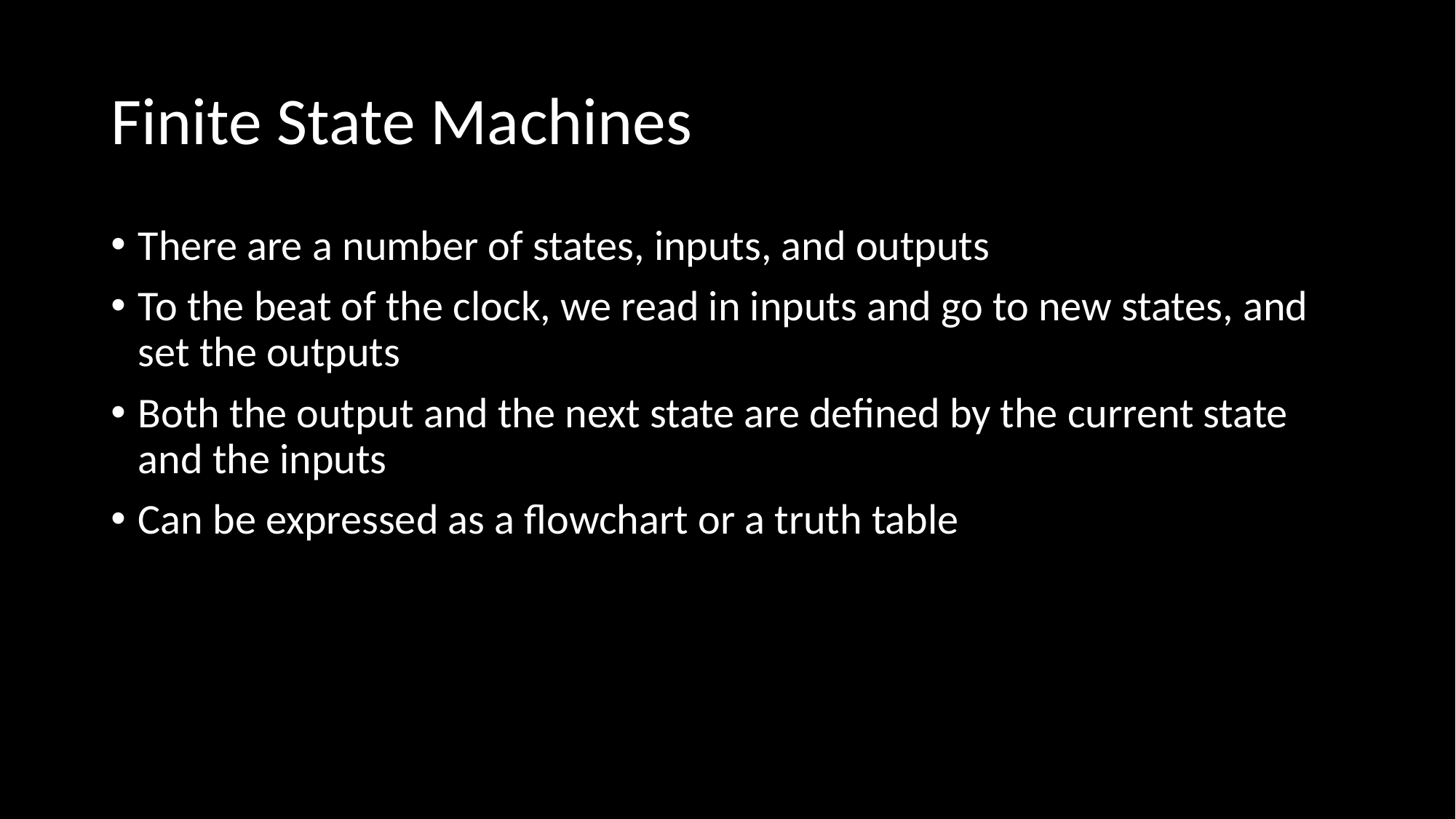

# Finite State Machines
There are a number of states, inputs, and outputs
To the beat of the clock, we read in inputs and go to new states, and set the outputs
Both the output and the next state are defined by the current state and the inputs
Can be expressed as a flowchart or a truth table